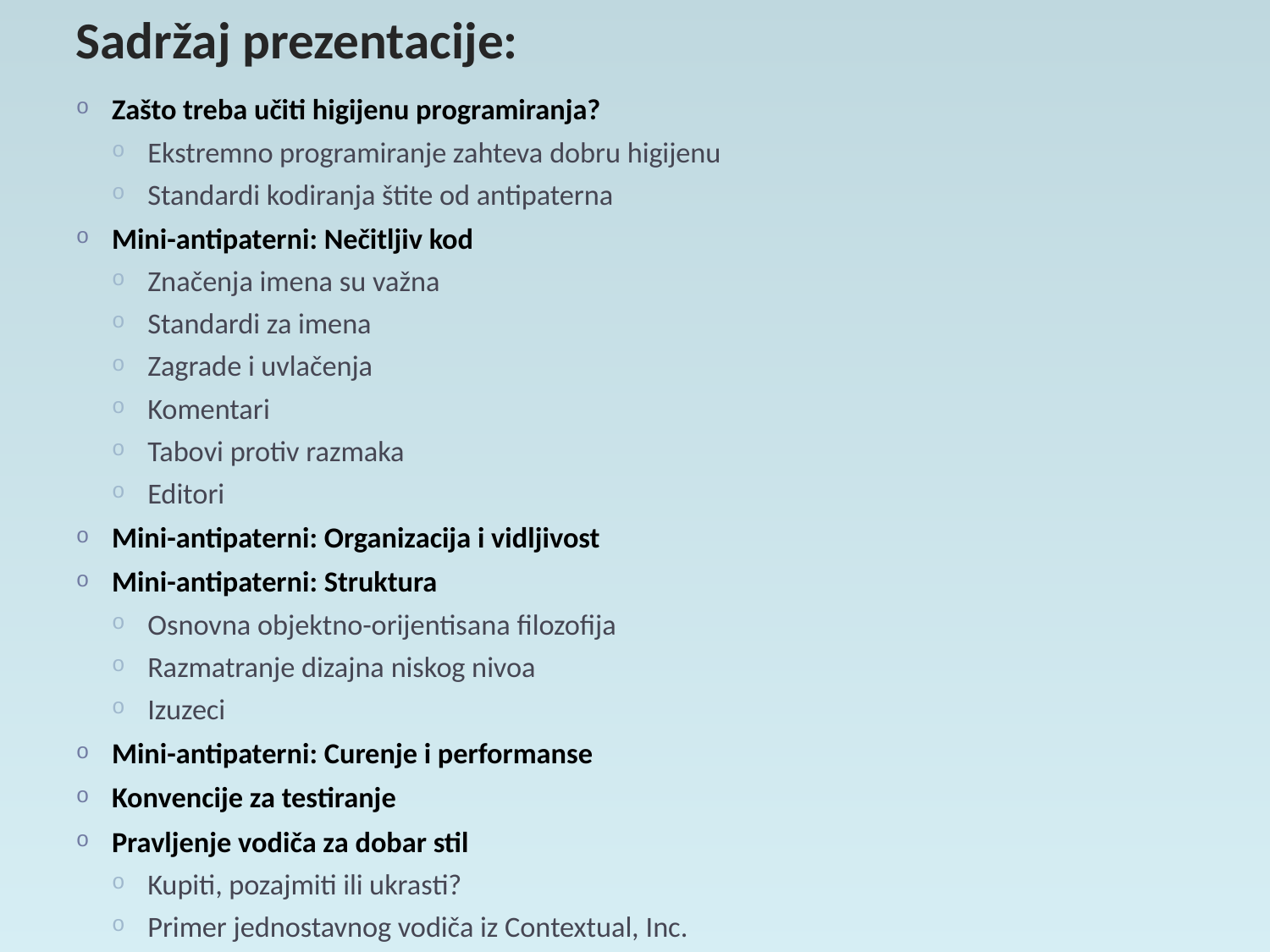

# Sadržaj prezentacije:
Zašto treba učiti higijenu programiranja?
Ekstremno programiranje zahteva dobru higijenu
Standardi kodiranja štite od antipaterna
Mini-antipaterni: Nečitljiv kod
Značenja imena su važna
Standardi za imena
Zagrade i uvlačenja
Komentari
Tabovi protiv razmaka
Editori
Mini-antipaterni: Organizacija i vidljivost
Mini-antipaterni: Struktura
Osnovna objektno-orijentisana filozofija
Razmatranje dizajna niskog nivoa
Izuzeci
Mini-antipaterni: Curenje i performanse
Konvencije za testiranje
Pravljenje vodiča za dobar stil
Kupiti, pozajmiti ili ukrasti?
Primer jednostavnog vodiča iz Contextual, Inc.